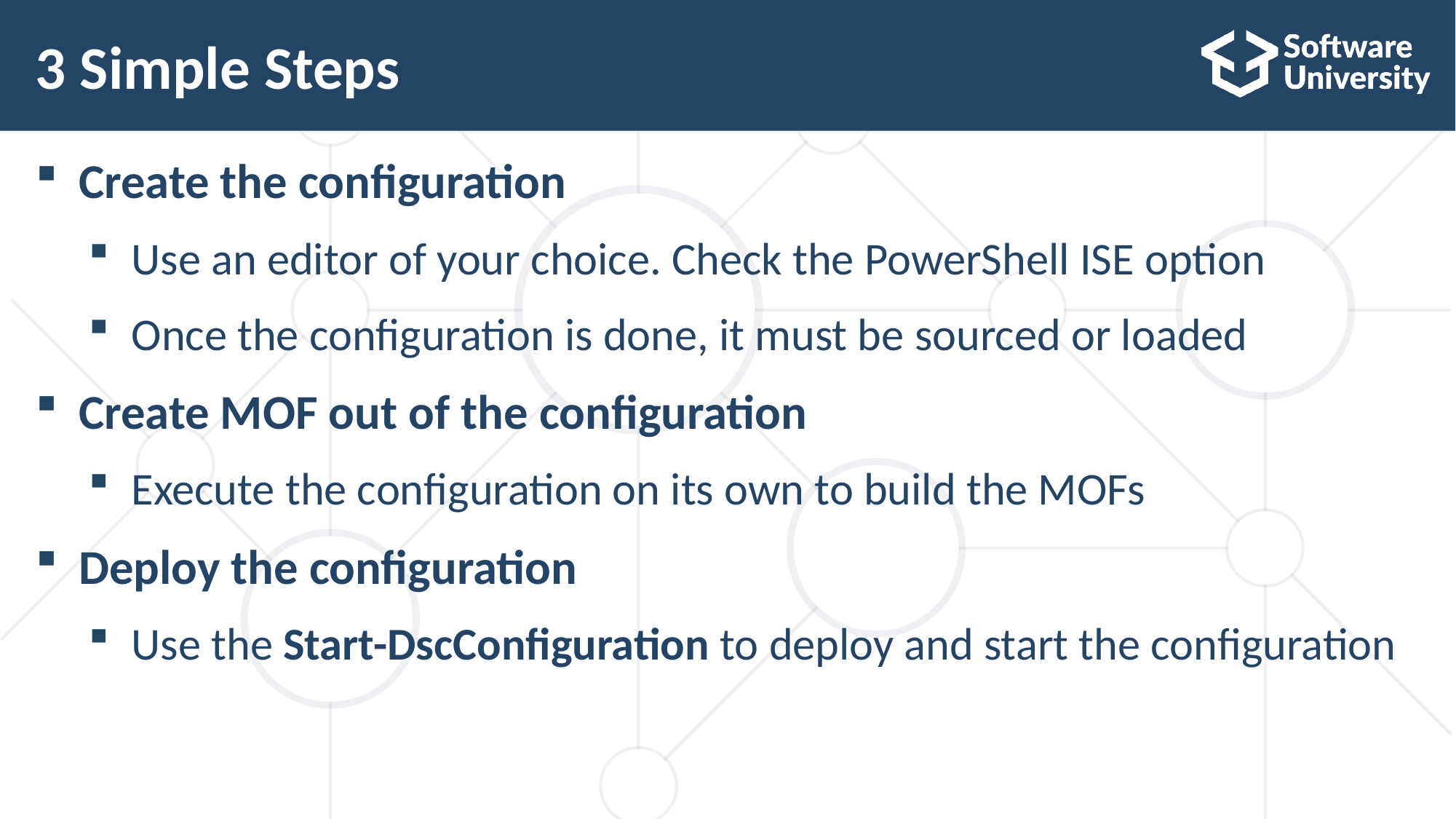

# 3 Simple Steps
Create the configuration
Use an editor of your choice. Check the PowerShell ISE option
Once the configuration is done, it must be sourced or loaded
Create MOF out of the configuration
Execute the configuration on its own to build the MOFs
Deploy the configuration
Use the Start-DscConfiguration to deploy and start the configuration